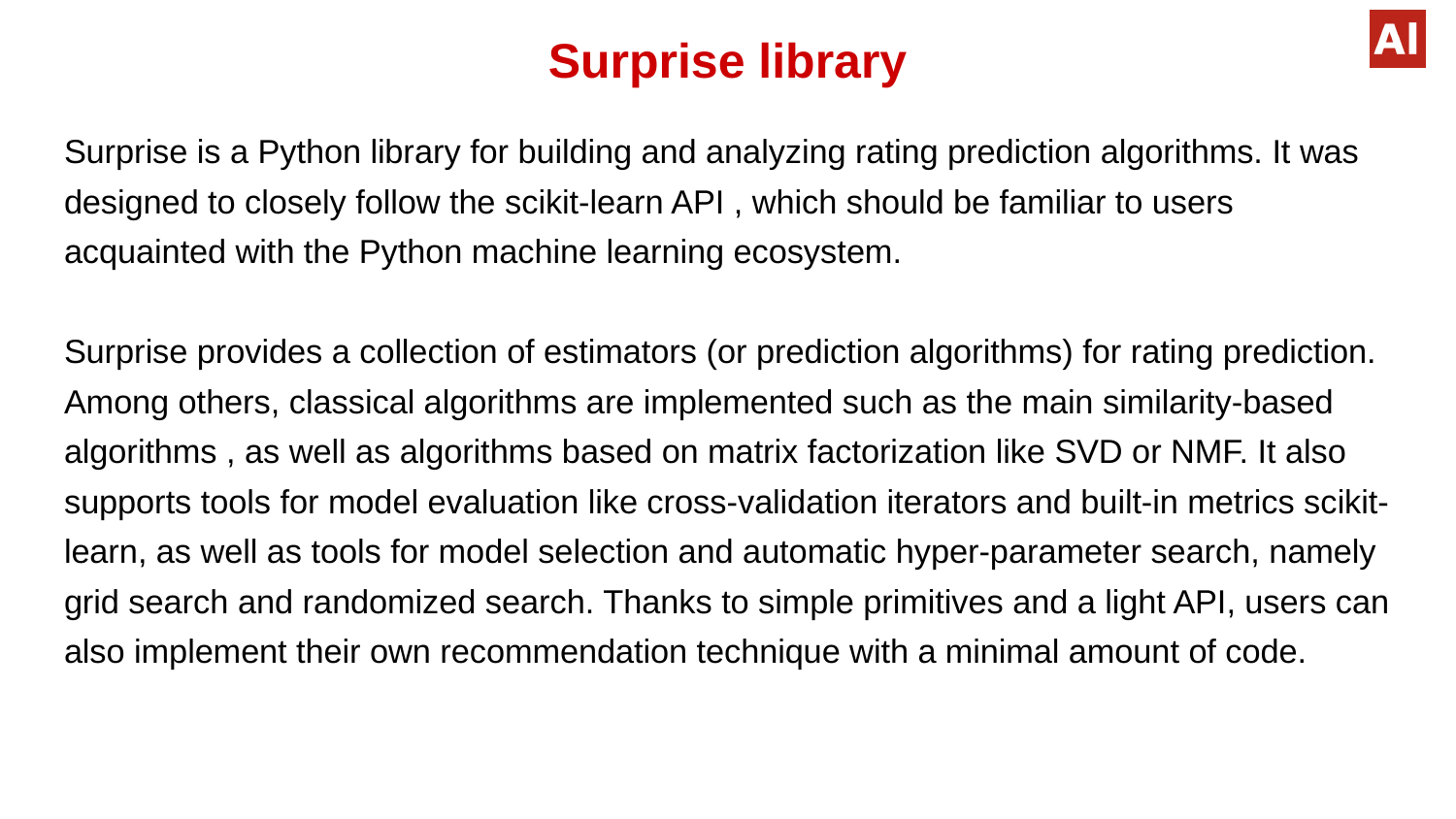

# Surprise library
Surprise is a Python library for building and analyzing rating prediction algorithms. It was designed to closely follow the scikit-learn API , which should be familiar to users acquainted with the Python machine learning ecosystem.

Surprise provides a collection of estimators (or prediction algorithms) for rating prediction. Among others, classical algorithms are implemented such as the main similarity-based algorithms , as well as algorithms based on matrix factorization like SVD or NMF. It also supports tools for model evaluation like cross-validation iterators and built-in metrics scikit-learn, as well as tools for model selection and automatic hyper-parameter search, namely grid search and randomized search. Thanks to simple primitives and a light API, users can also implement their own recommendation technique with a minimal amount of code.